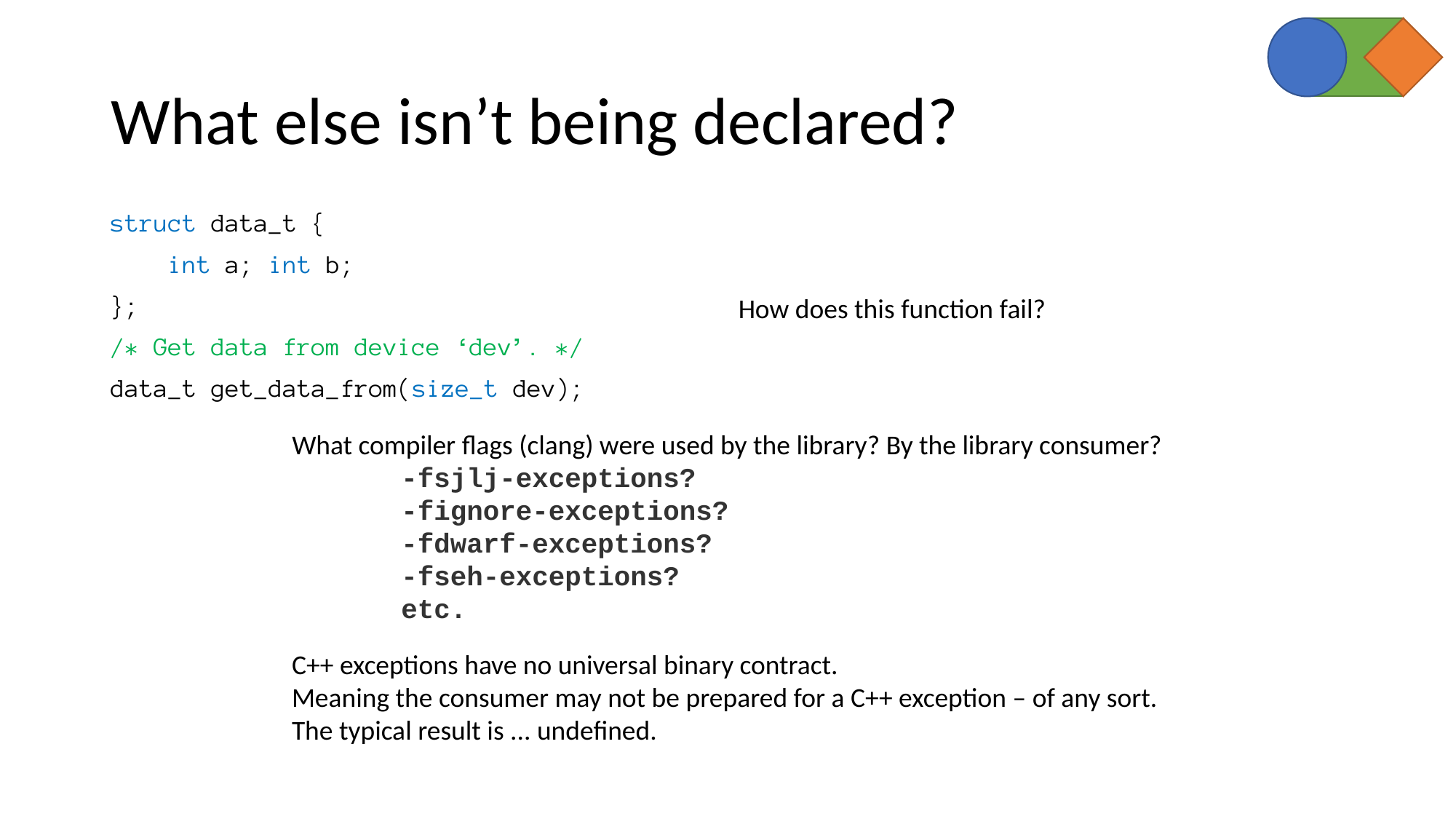

# What else isn’t being declared?
struct data_t {
    int a; int b;
};
/* Get data from device ‘dev’. */
data_t get_data_from(size_t dev);
How does this function fail?
What compiler flags (clang) were used by the library? By the library consumer?
	-fsjlj-exceptions?
	-fignore-exceptions?
	-fdwarf-exceptions?
	-fseh-exceptions?
	etc.
C++ exceptions have no universal binary contract.
Meaning the consumer may not be prepared for a C++ exception – of any sort.
The typical result is ... undefined.